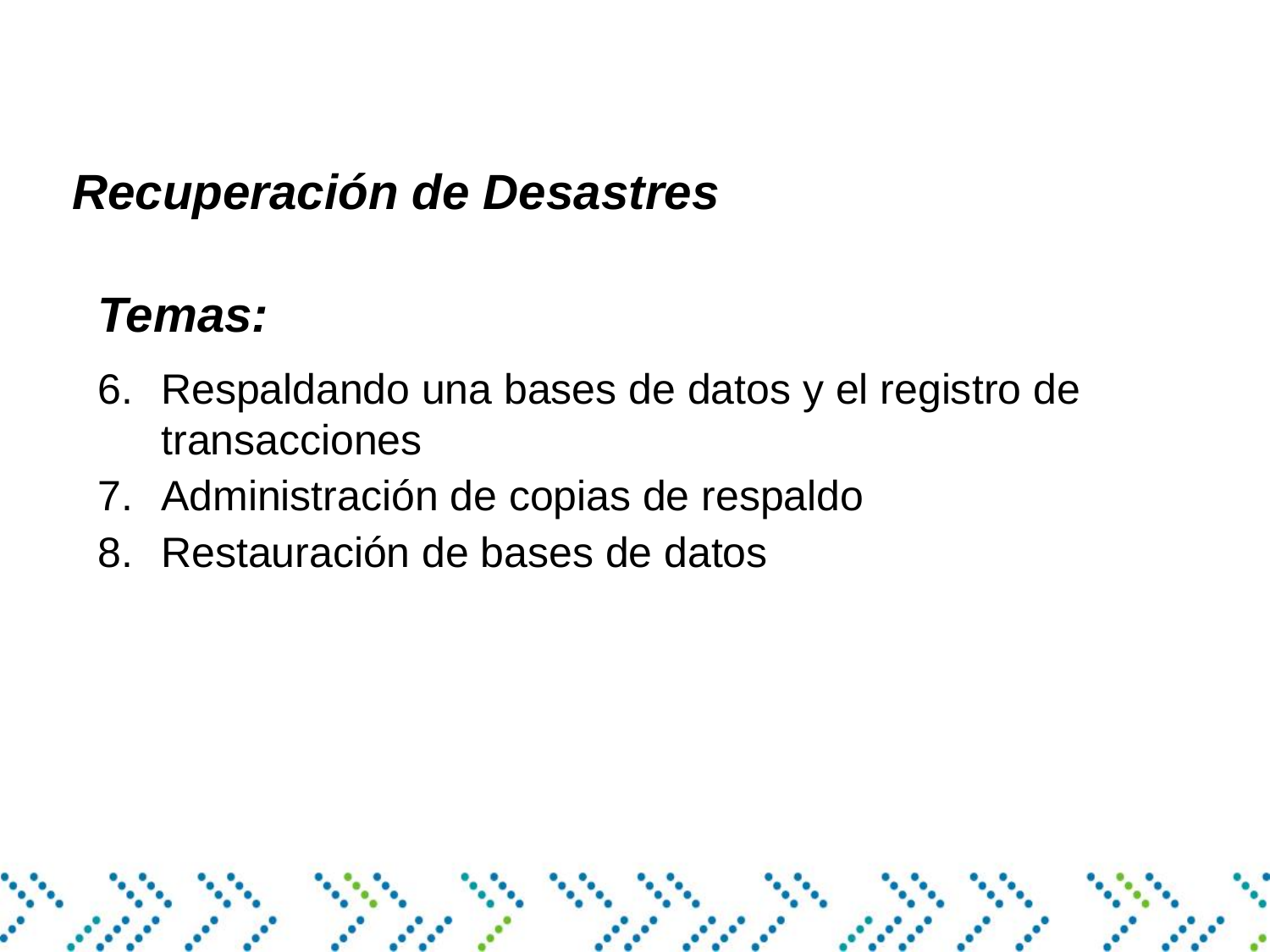

Recuperación de Desastres

Temas:

Respaldando una bases de datos y el registro de transacciones
Administración de copias de respaldo
Restauración de bases de datos